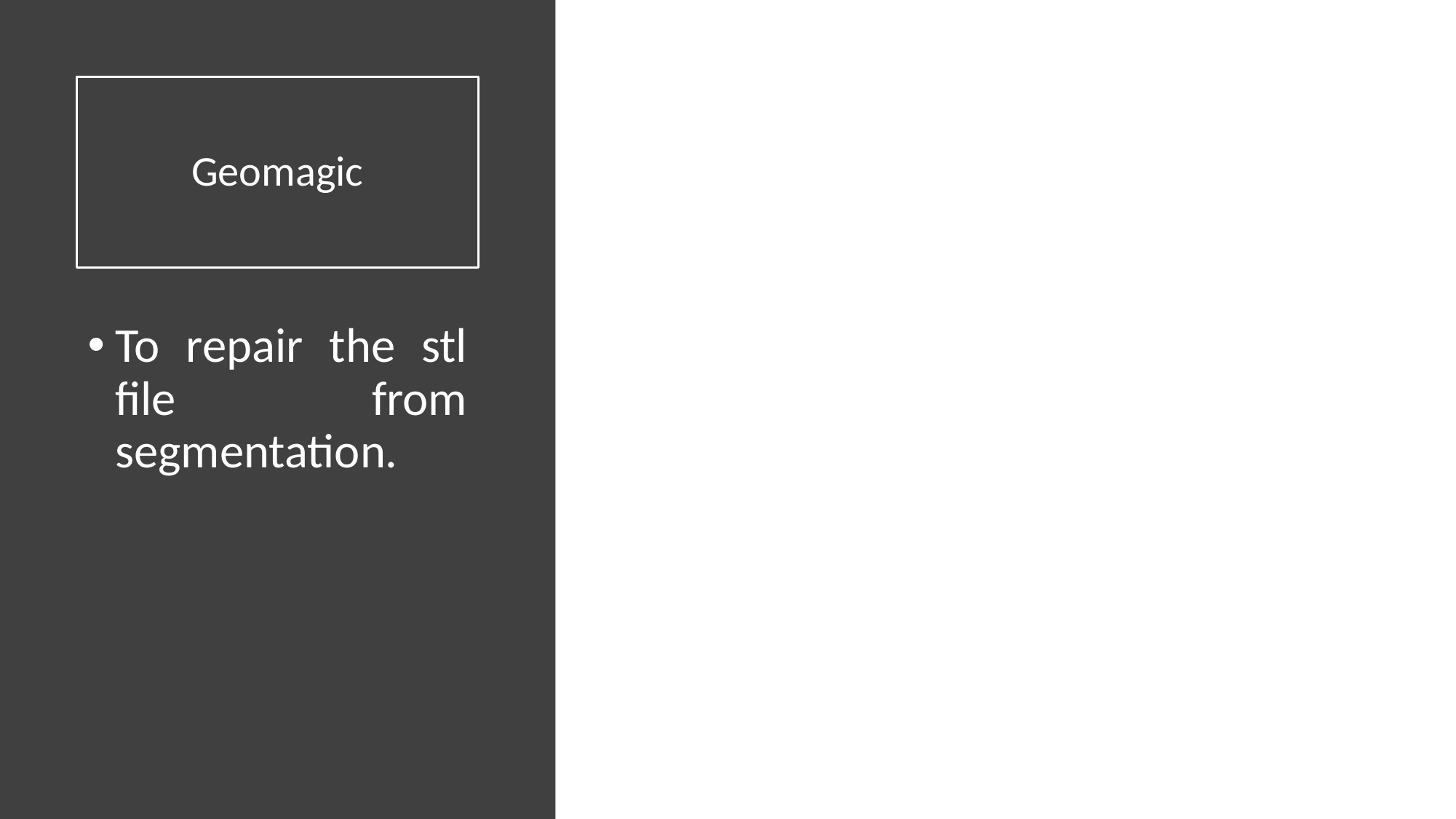

# Geomagic
To repair the stl file from segmentation.